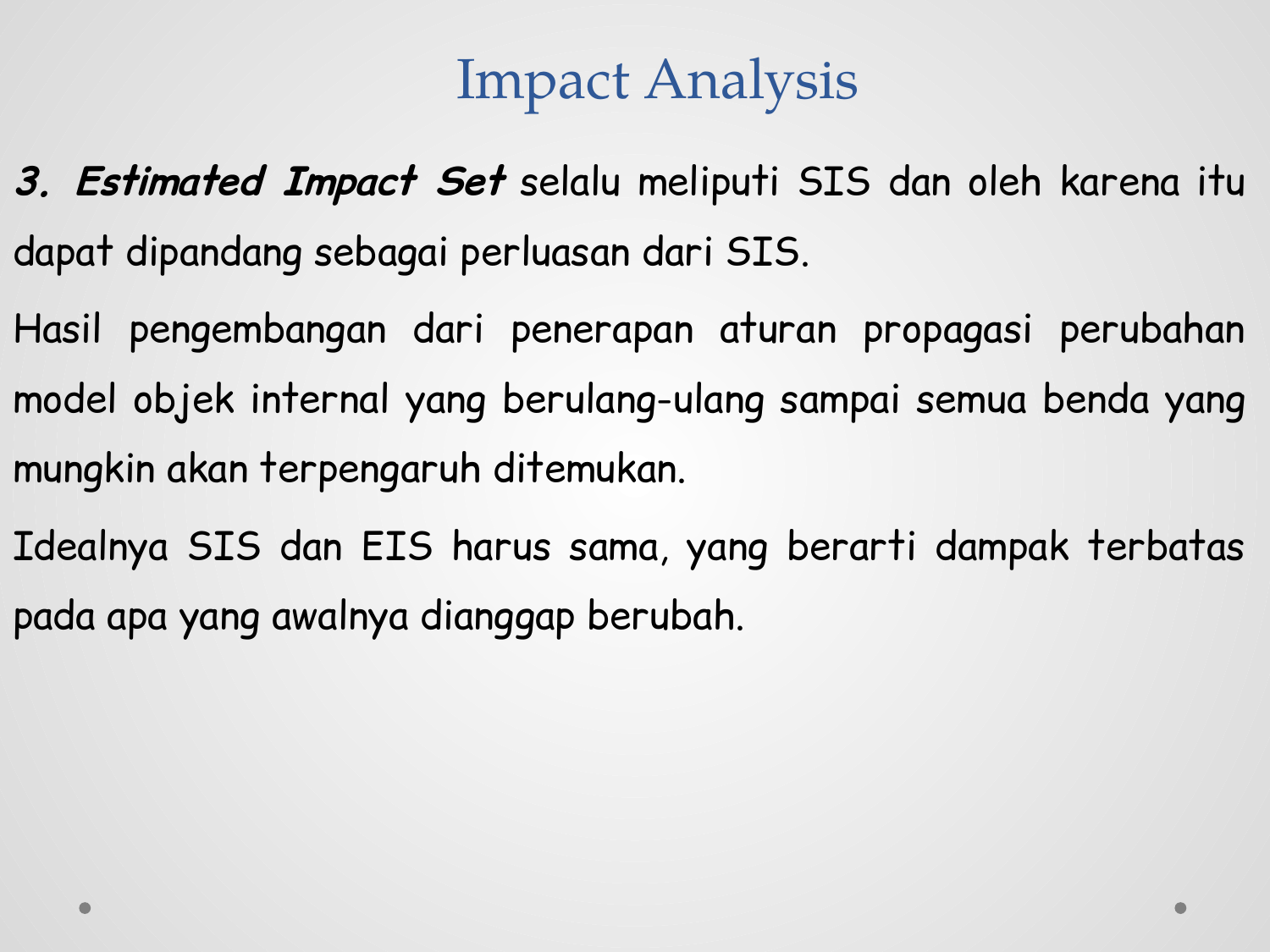

# Impact Analysis
3. Estimated Impact Set selalu meliputi SIS dan oleh karena itu dapat dipandang sebagai perluasan dari SIS.
Hasil pengembangan dari penerapan aturan propagasi perubahan model objek internal yang berulang-ulang sampai semua benda yang mungkin akan terpengaruh ditemukan.
Idealnya SIS dan EIS harus sama, yang berarti dampak terbatas pada apa yang awalnya dianggap berubah.